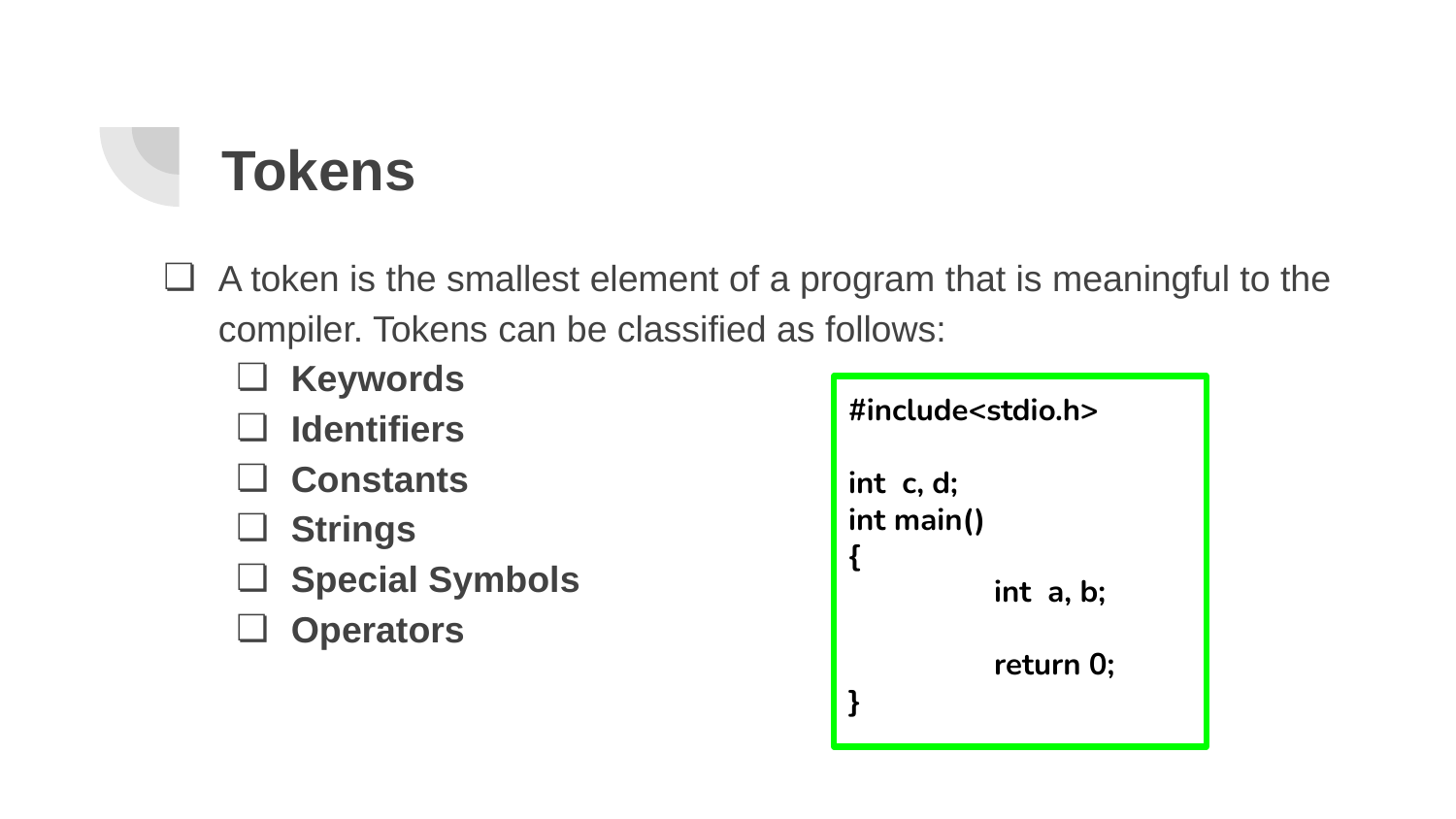

# Tokens
A token is the smallest element of a program that is meaningful to the compiler. Tokens can be classified as follows:
Keywords
Identifiers
Constants
Strings
Special Symbols
Operators

#include<stdio.h>

int  c, d;
int main()
{
	int  a, b;

	return 0;
}